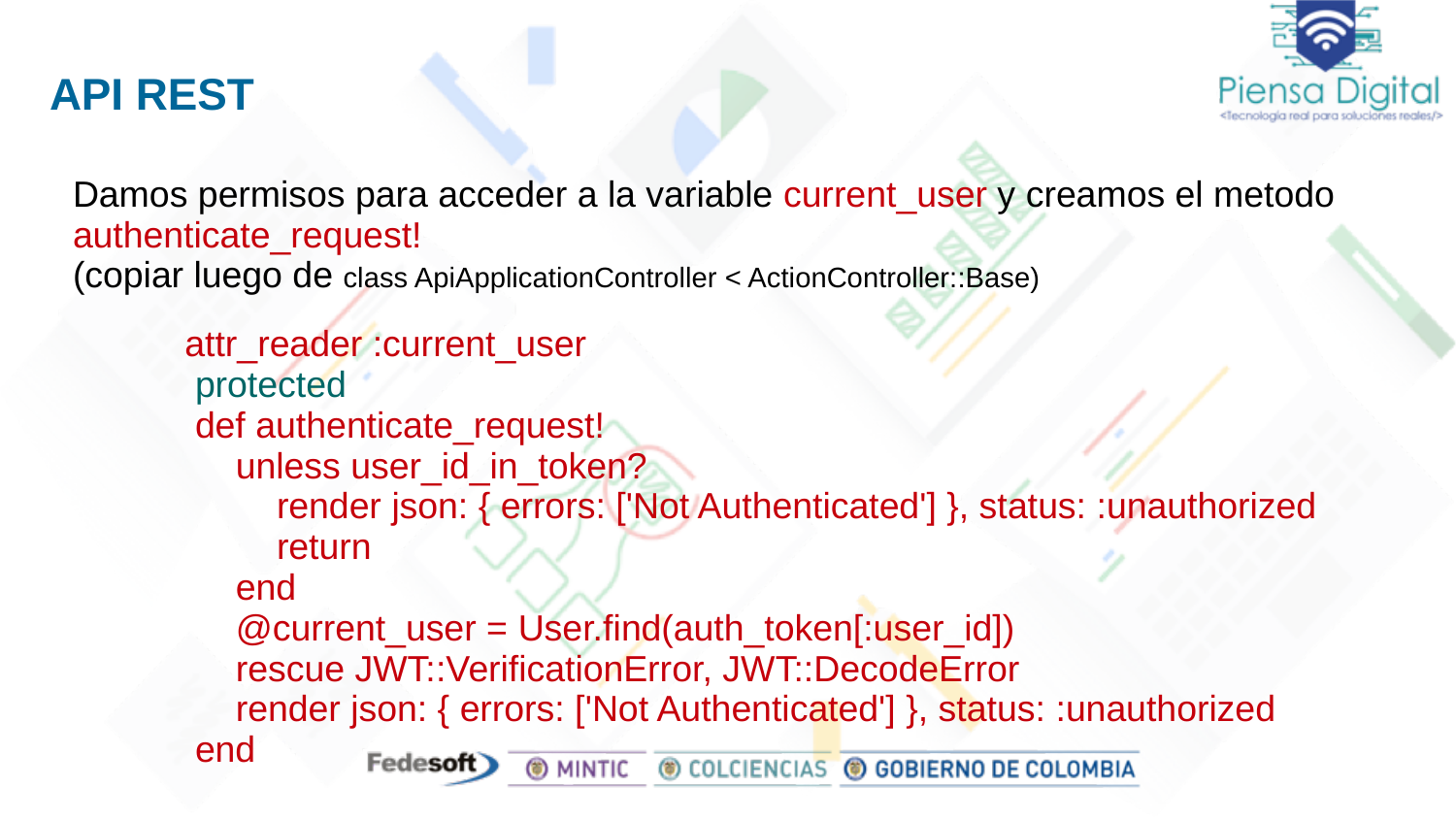

# API REST
Damos permisos para acceder a la variable current_user y creamos el metodo authenticate_request!
(copiar luego de class ApiApplicationController < ActionController::Base)
           attr_reader :current_user
            protected
            def authenticate_request!
                unless user_id_in_token?
                    render json: { errors: ['Not Authenticated'] }, status: :unauthorized
                    return
                end
                @current_user = User.find(auth_token[:user_id])
                rescue JWT::VerificationError, JWT::DecodeError
                render json: { errors: ['Not Authenticated'] }, status: :unauthorized
            end